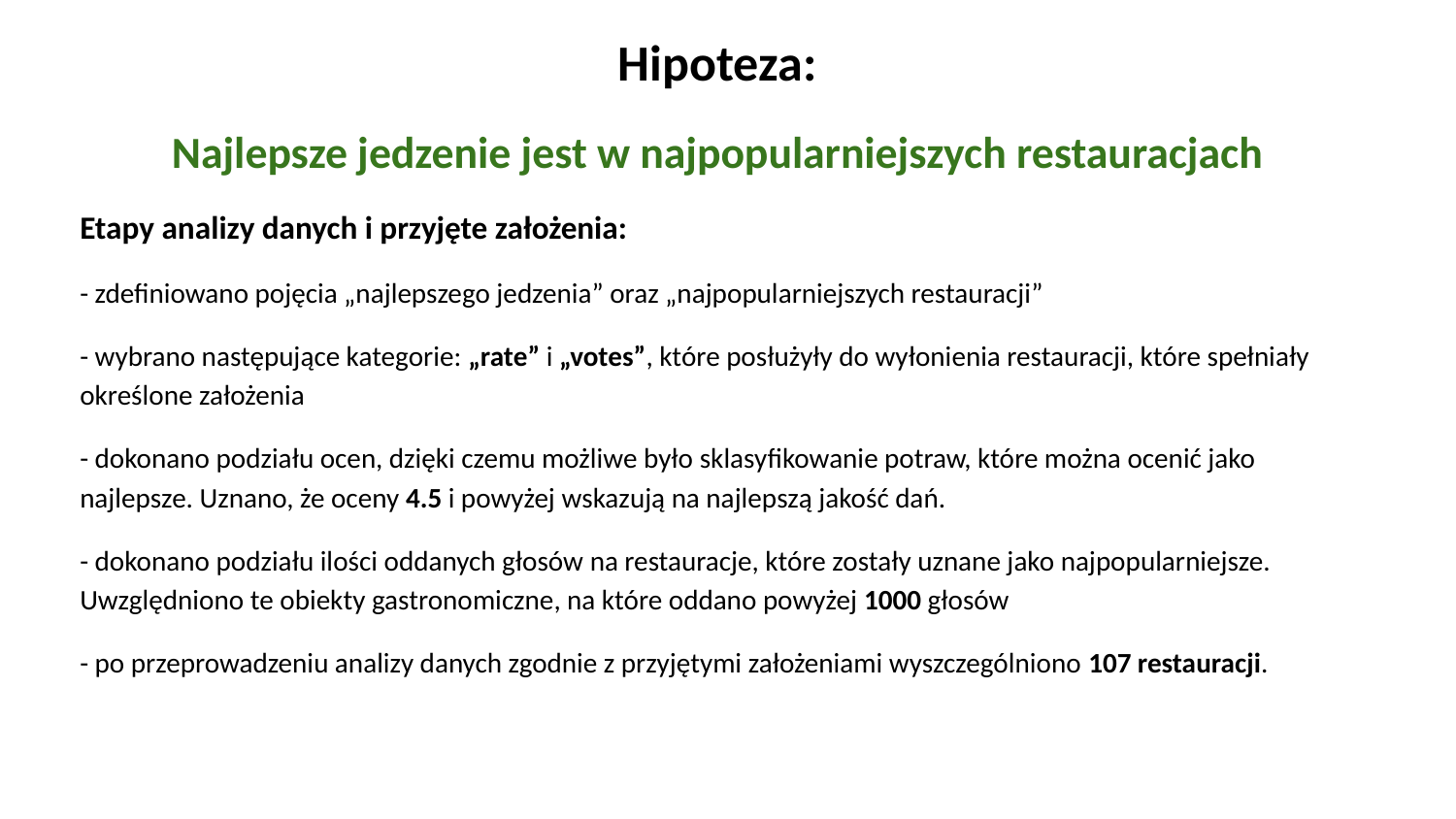

Hipoteza:
Najlepsze jedzenie jest w najpopularniejszych restauracjach
Etapy analizy danych i przyjęte założenia:
- zdefiniowano pojęcia „najlepszego jedzenia” oraz „najpopularniejszych restauracji”
- wybrano następujące kategorie: „rate” i „votes”, które posłużyły do wyłonienia restauracji, które spełniały określone założenia
- dokonano podziału ocen, dzięki czemu możliwe było sklasyfikowanie potraw, które można ocenić jako najlepsze. Uznano, że oceny 4.5 i powyżej wskazują na najlepszą jakość dań.
- dokonano podziału ilości oddanych głosów na restauracje, które zostały uznane jako najpopularniejsze. Uwzględniono te obiekty gastronomiczne, na które oddano powyżej 1000 głosów
- po przeprowadzeniu analizy danych zgodnie z przyjętymi założeniami wyszczególniono 107 restauracji.